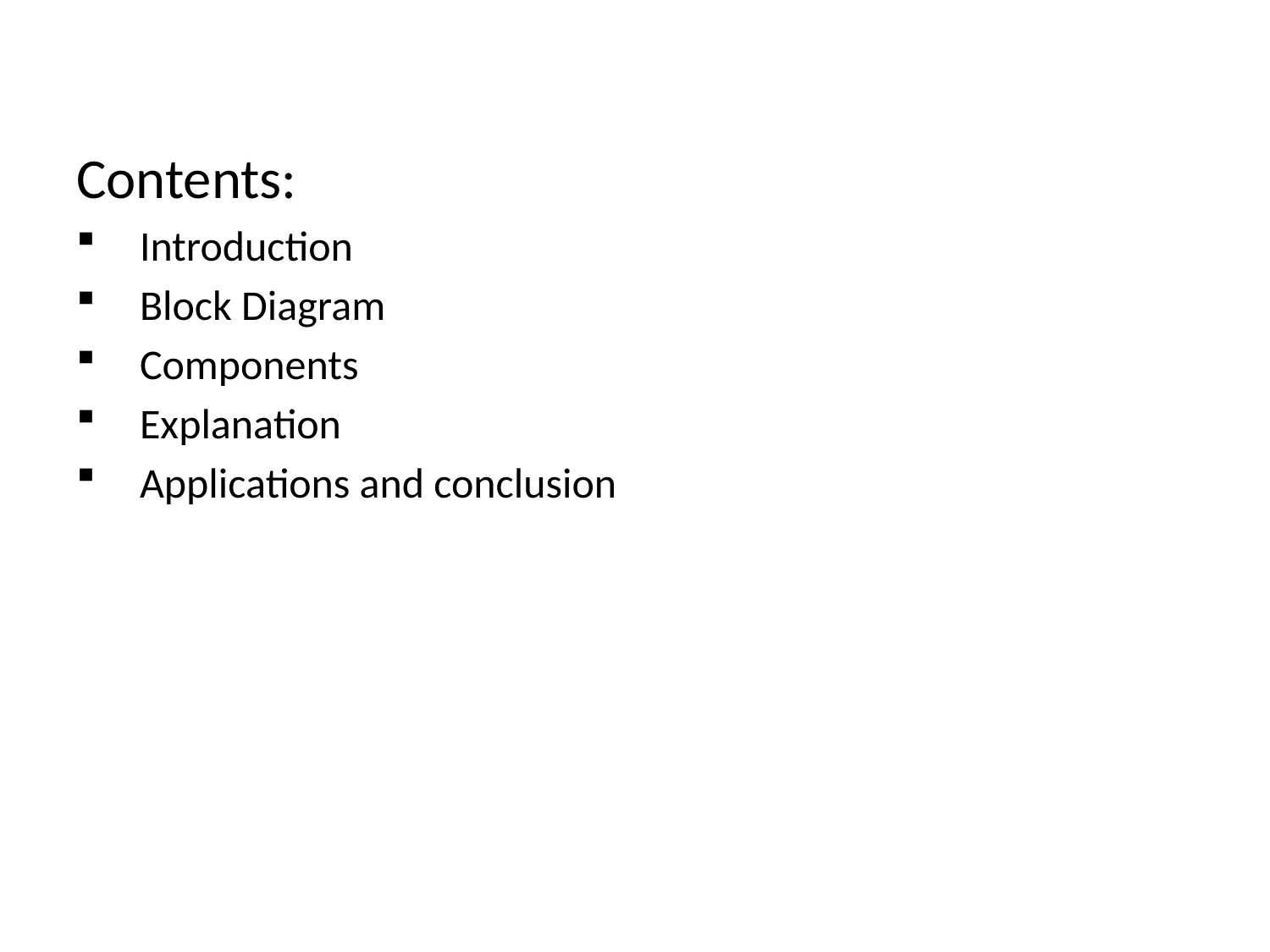

#
Contents:
Introduction
Block Diagram
Components
Explanation
Applications and conclusion